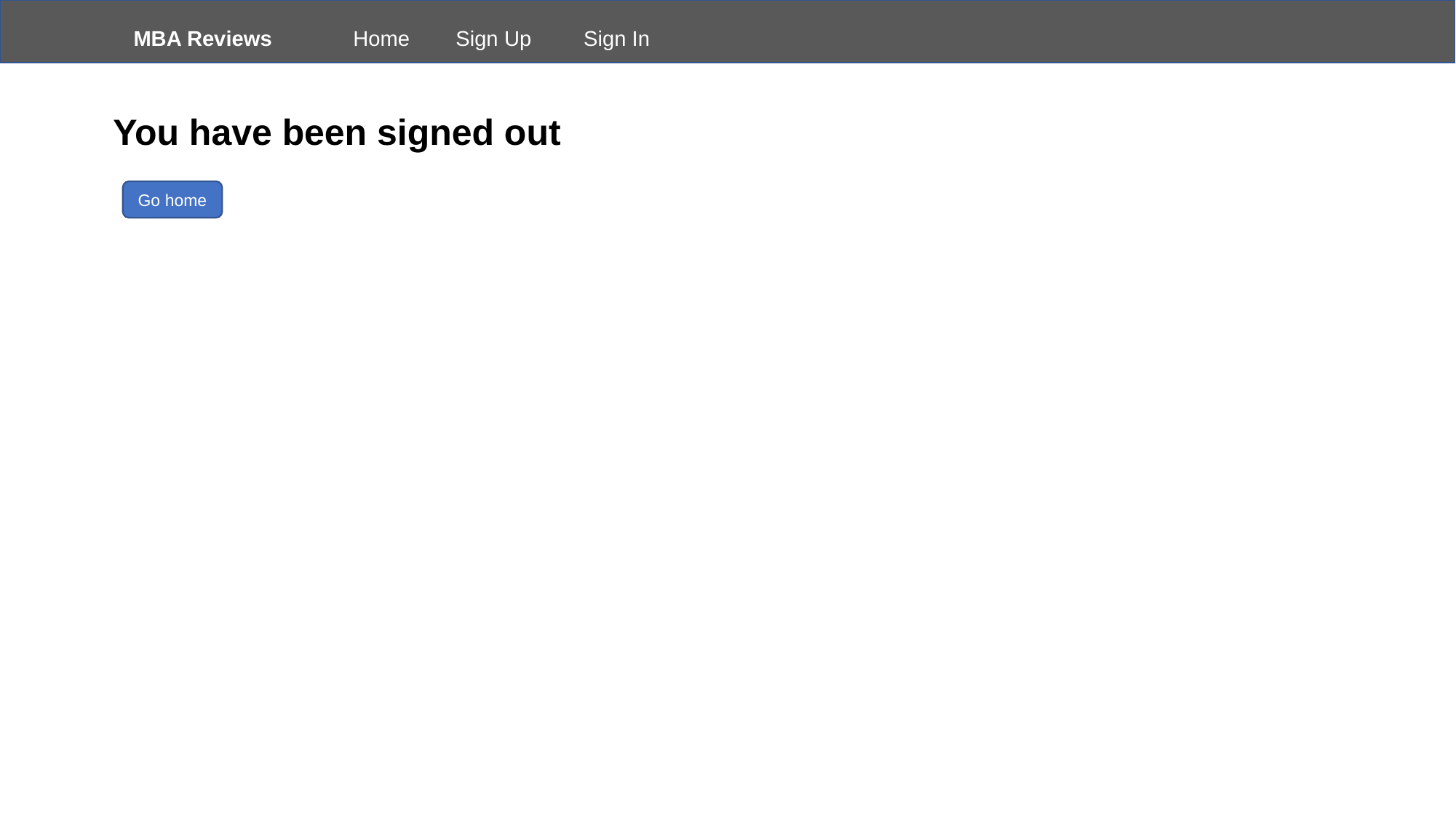

MBA Reviews
Home
Sign Up
Sign In
You have been signed out
Go home